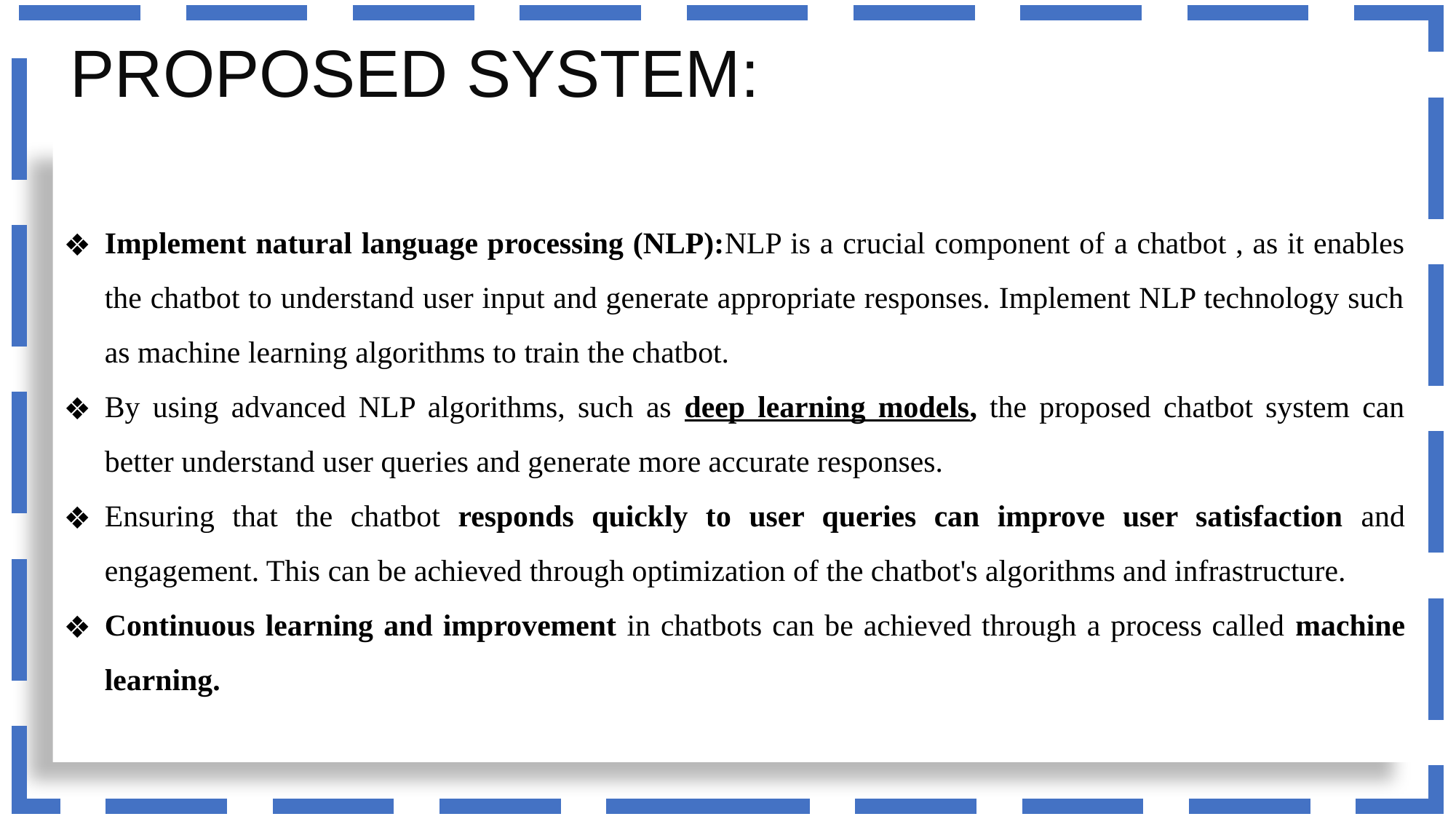

PROPOSED SYSTEM:
Implement natural language processing (NLP):NLP is a crucial component of a chatbot , as it enables the chatbot to understand user input and generate appropriate responses. Implement NLP technology such as machine learning algorithms to train the chatbot.
By using advanced NLP algorithms, such as deep learning models, the proposed chatbot system can better understand user queries and generate more accurate responses.
Ensuring that the chatbot responds quickly to user queries can improve user satisfaction and engagement. This can be achieved through optimization of the chatbot's algorithms and infrastructure.
Continuous learning and improvement in chatbots can be achieved through a process called machine learning.